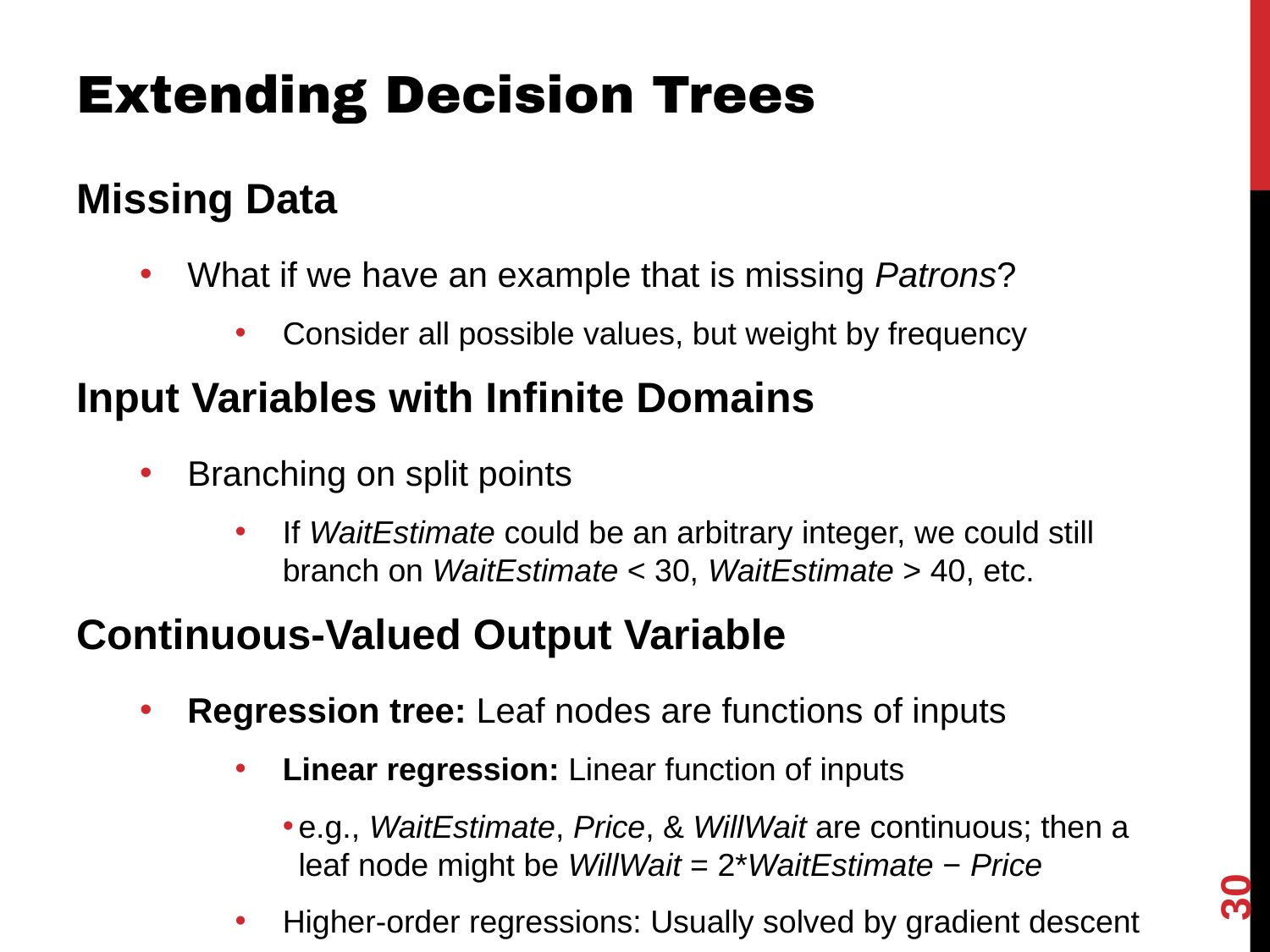

# Extending Decision Trees
Missing Data
What if we have an example that is missing Patrons?
Consider all possible values, but weight by frequency
Input Variables with Infinite Domains
Branching on split points
If WaitEstimate could be an arbitrary integer, we could still branch on WaitEstimate < 30, WaitEstimate > 40, etc.
Continuous-Valued Output Variable
Regression tree: Leaf nodes are functions of inputs
Linear regression: Linear function of inputs
e.g., WaitEstimate, Price, & WillWait are continuous; then a leaf node might be WillWait = 2*WaitEstimate − Price
Higher-order regressions: Usually solved by gradient descent
30